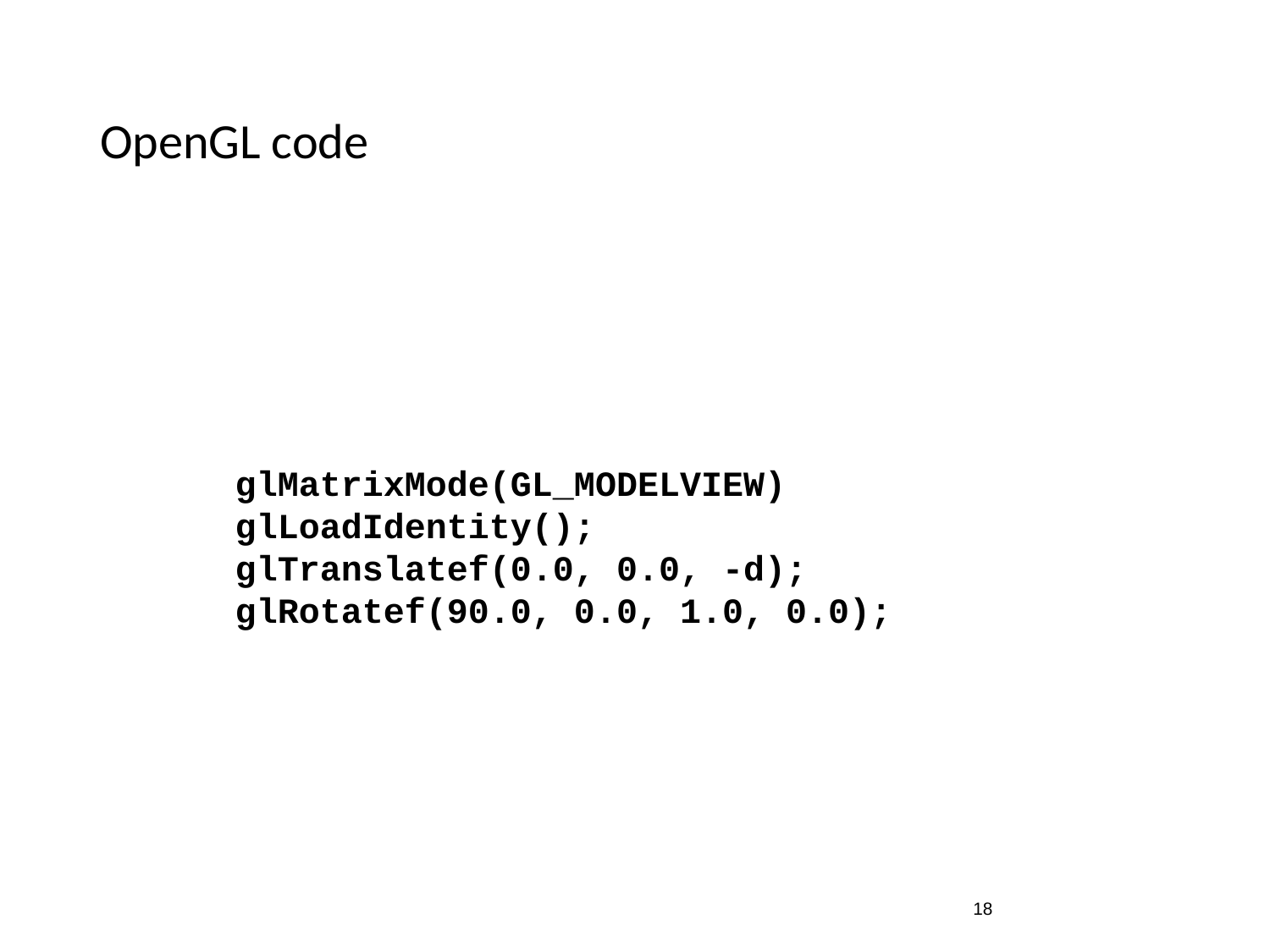

# OpenGL code

glMatrixMode(GL_MODELVIEW)
glLoadIdentity();
glTranslatef(0.0, 0.0, -d);
glRotatef(90.0, 0.0, 1.0, 0.0);
18